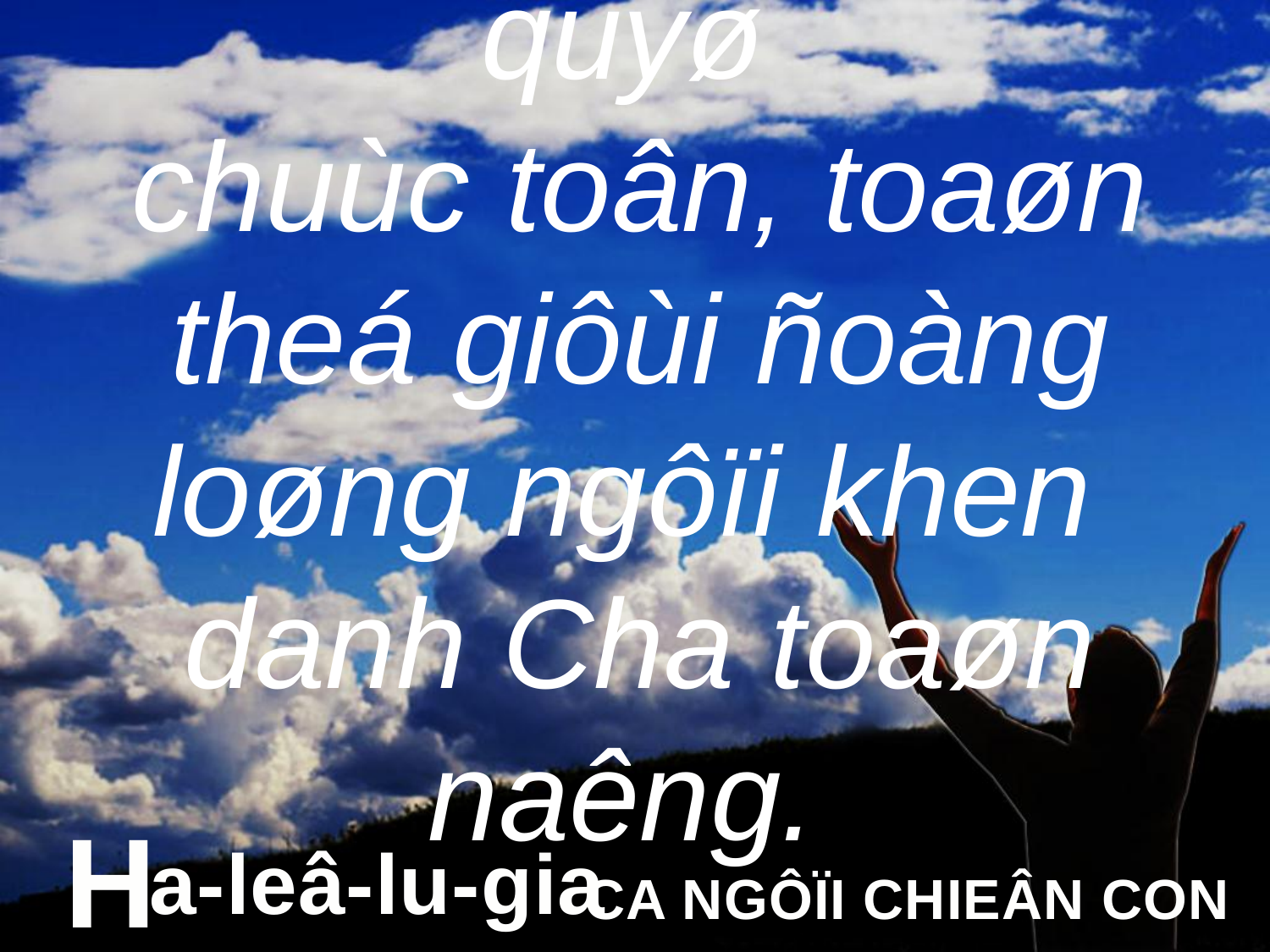

Moïi ñaàu goái seõ quyø
chuùc toân, toaøn theá giôùi ñoàng loøng ngôïi khen
danh Cha toaøn naêng.
H
a-leâ-lu-gia
CA NGÔÏI CHIEÂN CON